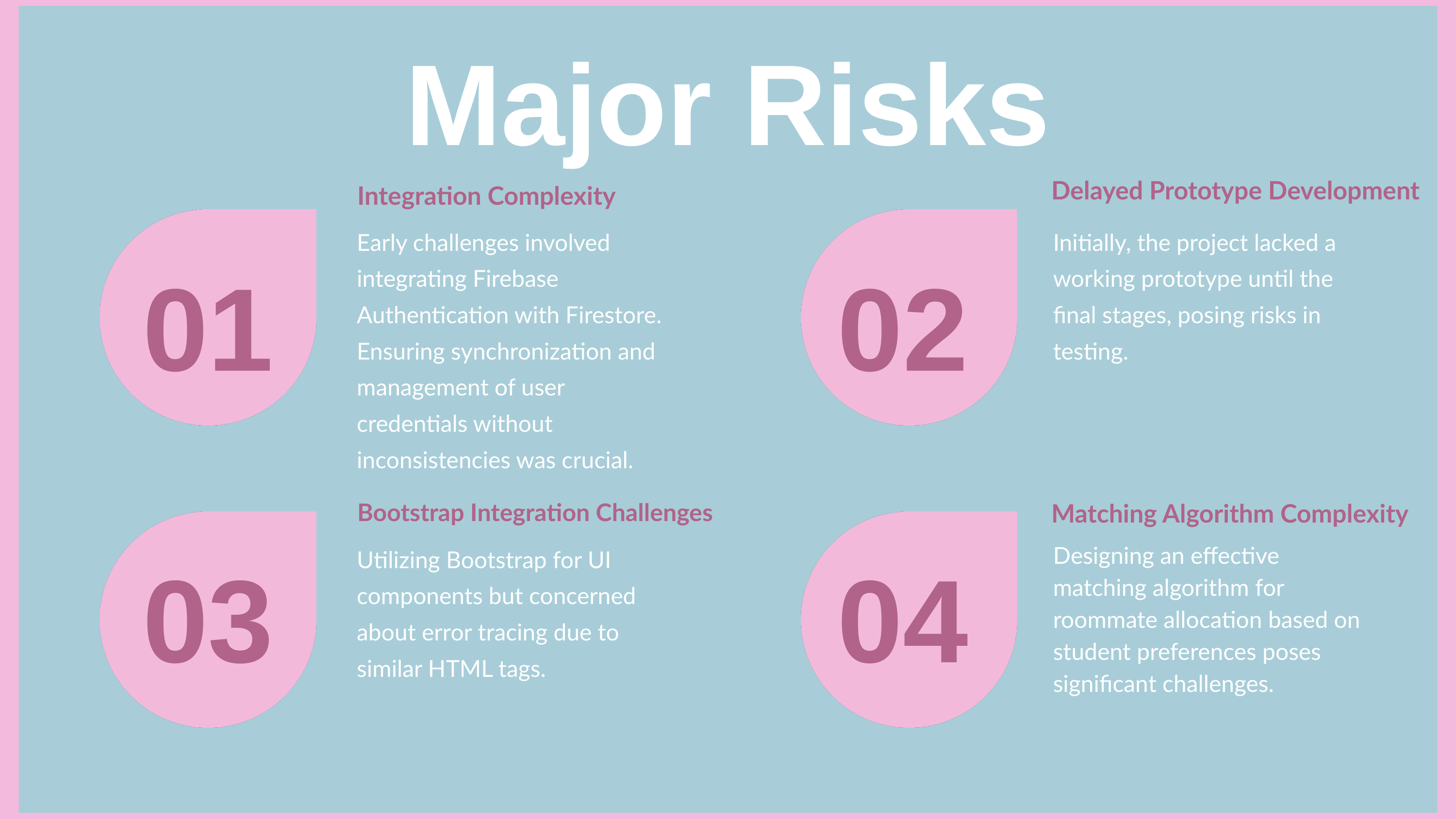

Major Risks
Delayed Prototype Development
Integration Complexity

Early challenges involved integrating Firebase Authentication with Firestore. Ensuring synchronization and management of user credentials without inconsistencies was crucial.
Initially, the project lacked a working prototype until the final stages, posing risks in testing.
01
02
Bootstrap Integration Challenges

Matching Algorithm Complexity

Utilizing Bootstrap for UI components but concerned about error tracing due to similar HTML tags.
03
04
Designing an effective matching algorithm for roommate allocation based on student preferences poses significant challenges.